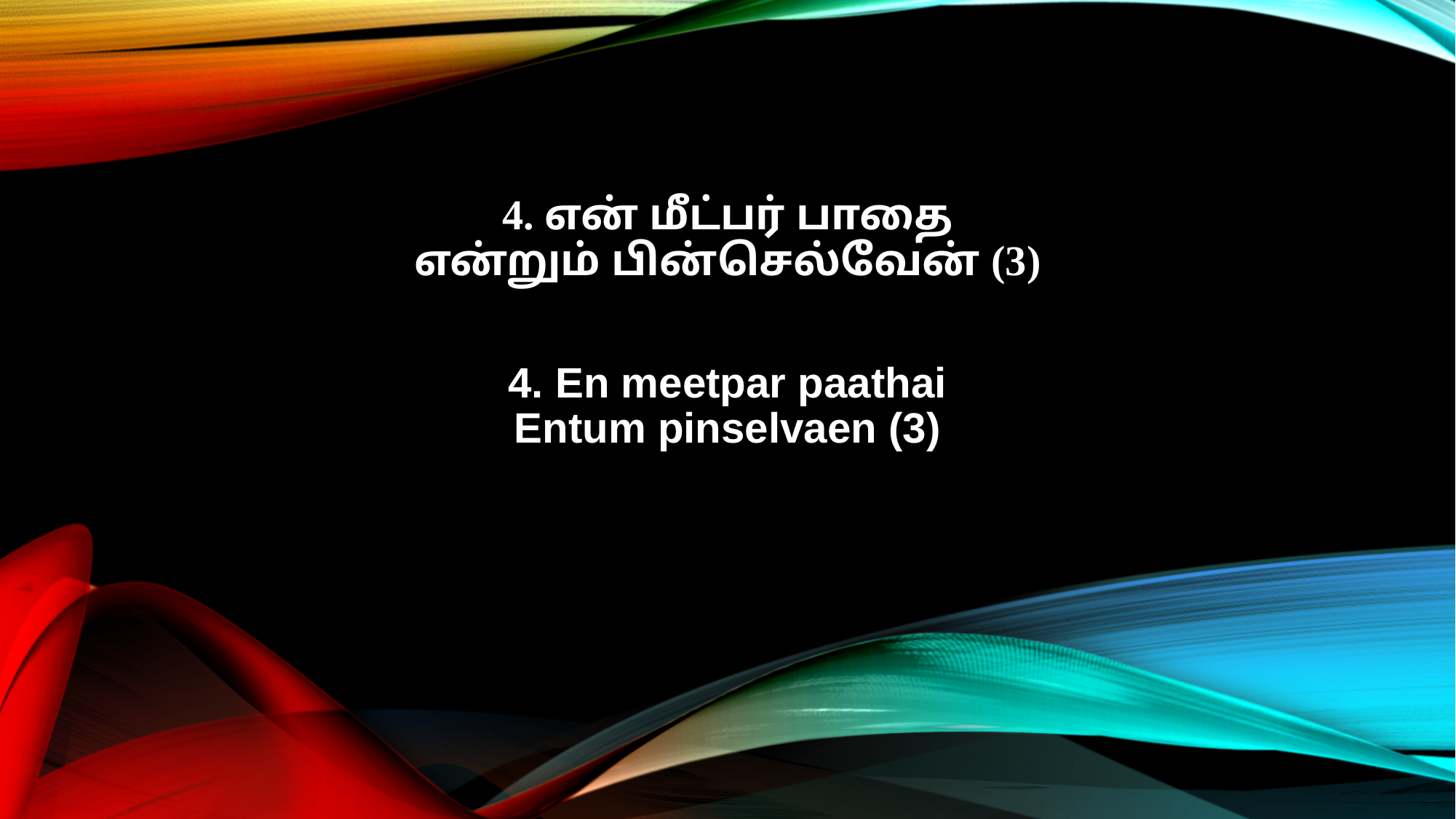

4. என் மீட்பர் பாதை
என்றும் பின்செல்வேன் (3)

4. En meetpar paathai
Entum pinselvaen (3)